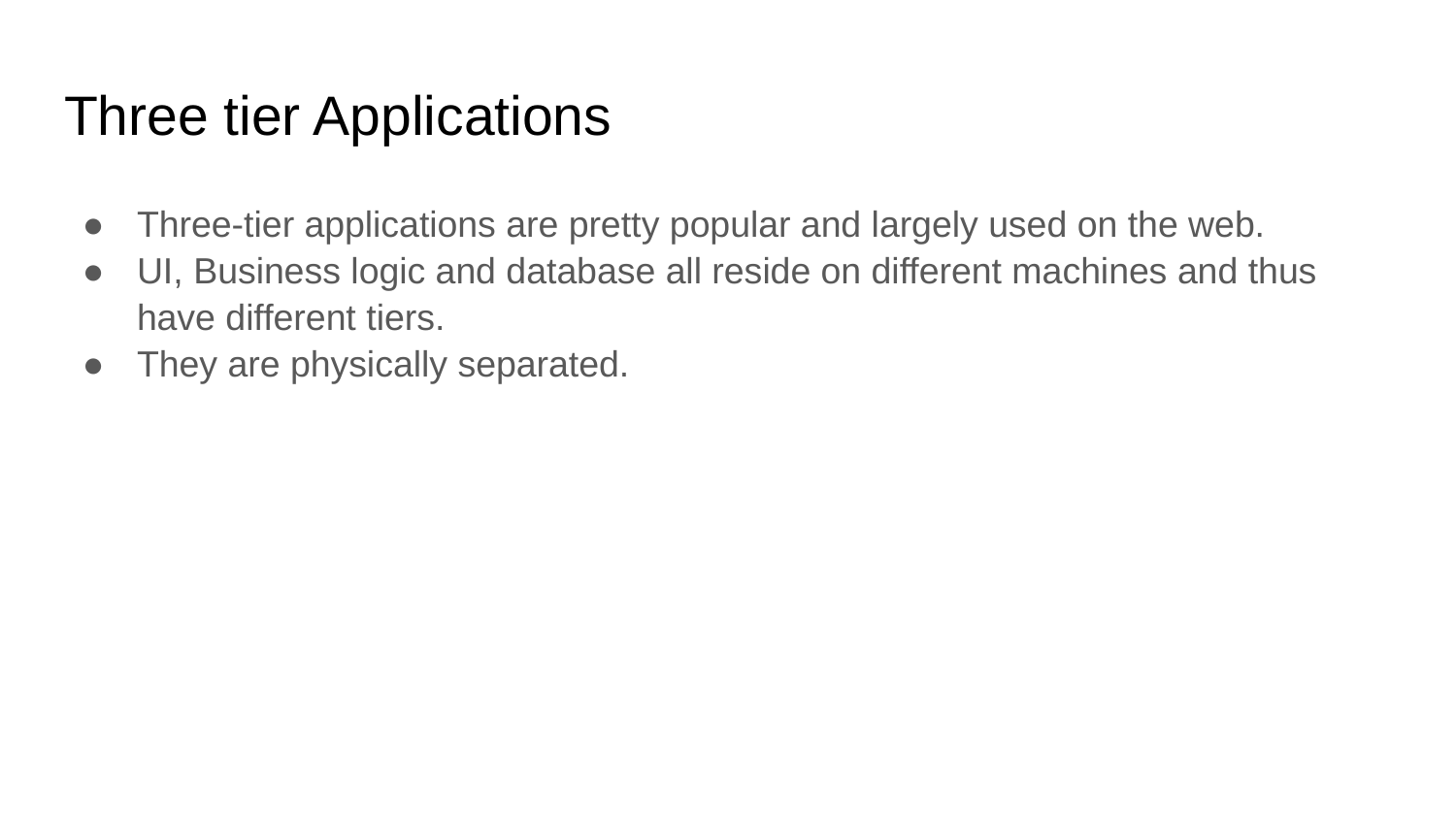

# Three tier Applications
Three-tier applications are pretty popular and largely used on the web.
UI, Business logic and database all reside on different machines and thus have different tiers.
They are physically separated.